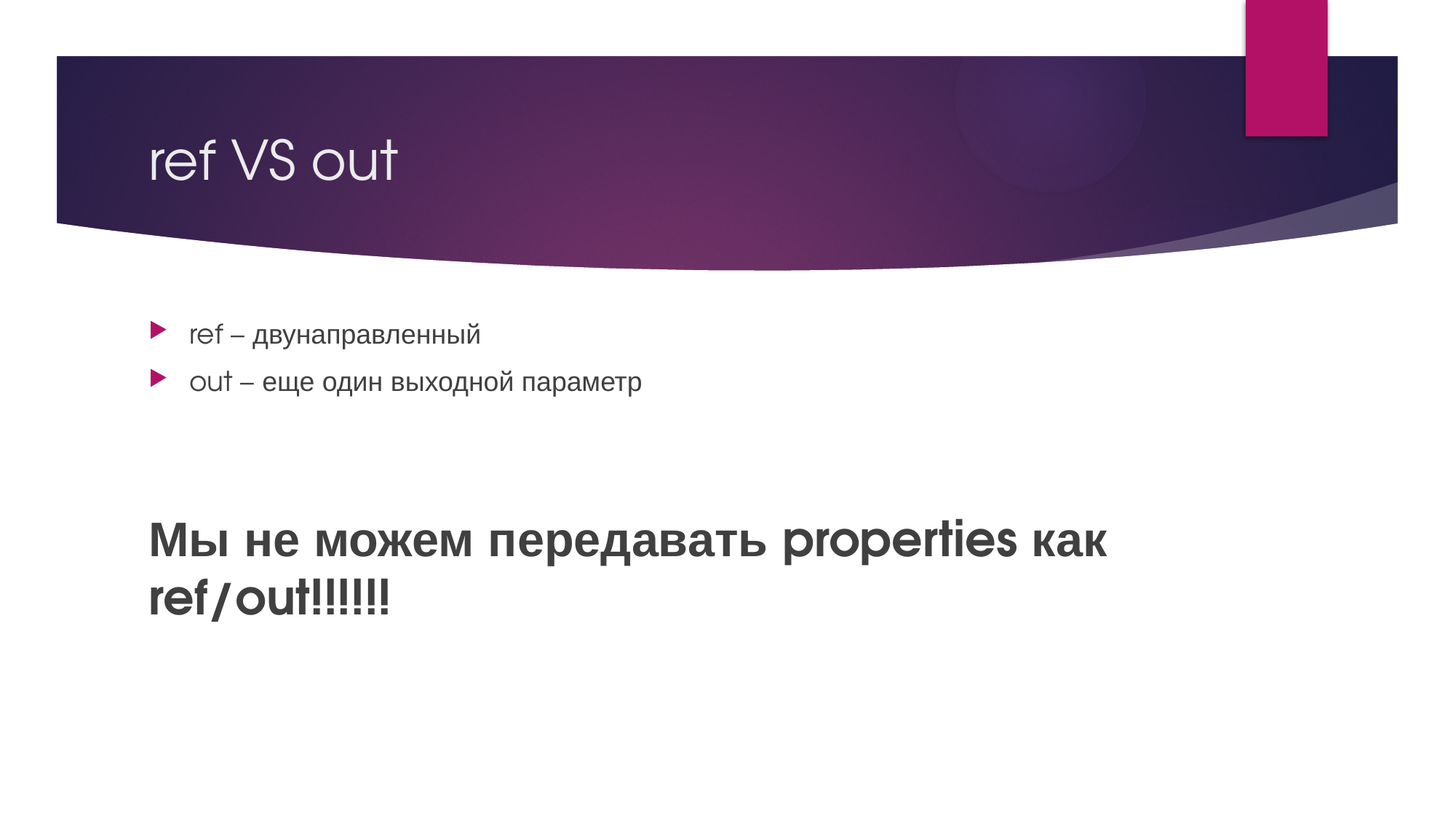

# ref VS out
ref – двунаправленный
out – еще один выходной параметр

Мы не можем передавать properties как ref/out!!!!!!